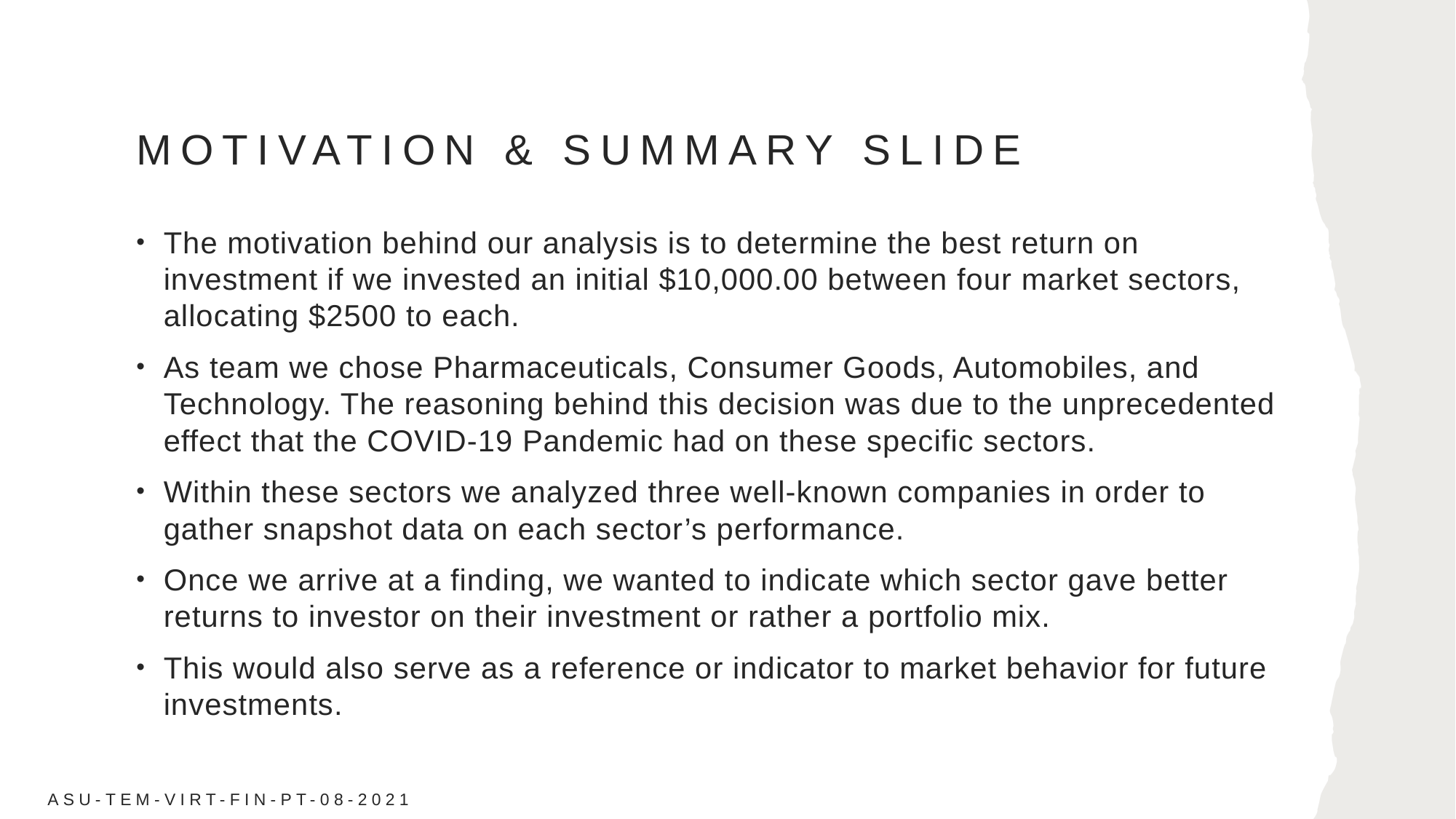

# Motivation & Summary Slide
The motivation behind our analysis is to determine the best return on investment if we invested an initial $10,000.00 between four market sectors, allocating $2500 to each.
As team we chose Pharmaceuticals, Consumer Goods, Automobiles, and Technology. The reasoning behind this decision was due to the unprecedented effect that the COVID-19 Pandemic had on these specific sectors.
Within these sectors we analyzed three well-known companies in order to gather snapshot data on each sector’s performance.
Once we arrive at a finding, we wanted to indicate which sector gave better returns to investor on their investment or rather a portfolio mix.
This would also serve as a reference or indicator to market behavior for future investments.
ASU-TEM-VIRT-FIN-PT-08-2021